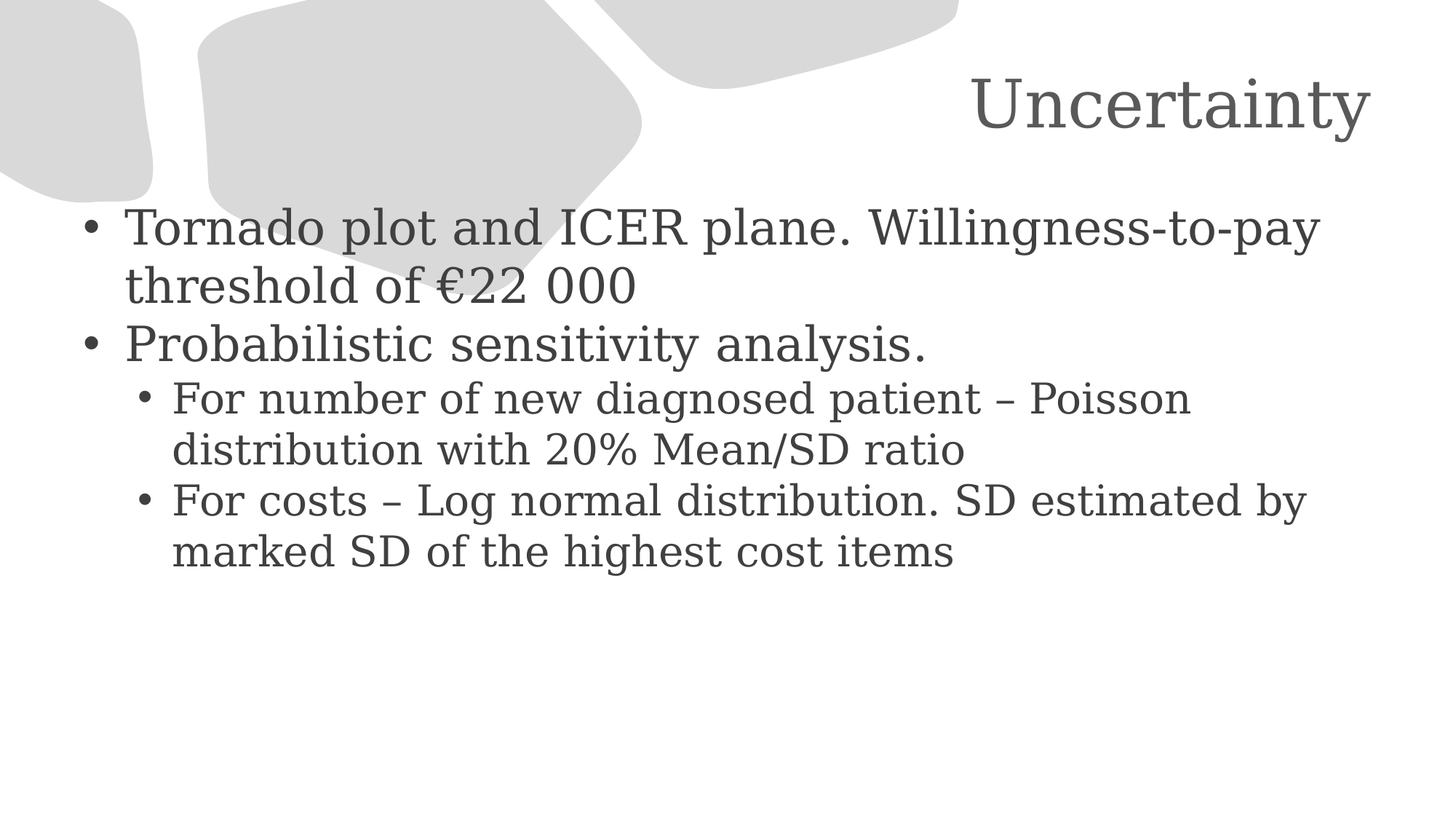

# Uncertainty
Tornado plot and ICER plane. Willingness-to-pay threshold of €22 000
Probabilistic sensitivity analysis.
For number of new diagnosed patient – Poisson distribution with 20% Mean/SD ratio
For costs – Log normal distribution. SD estimated by marked SD of the highest cost items